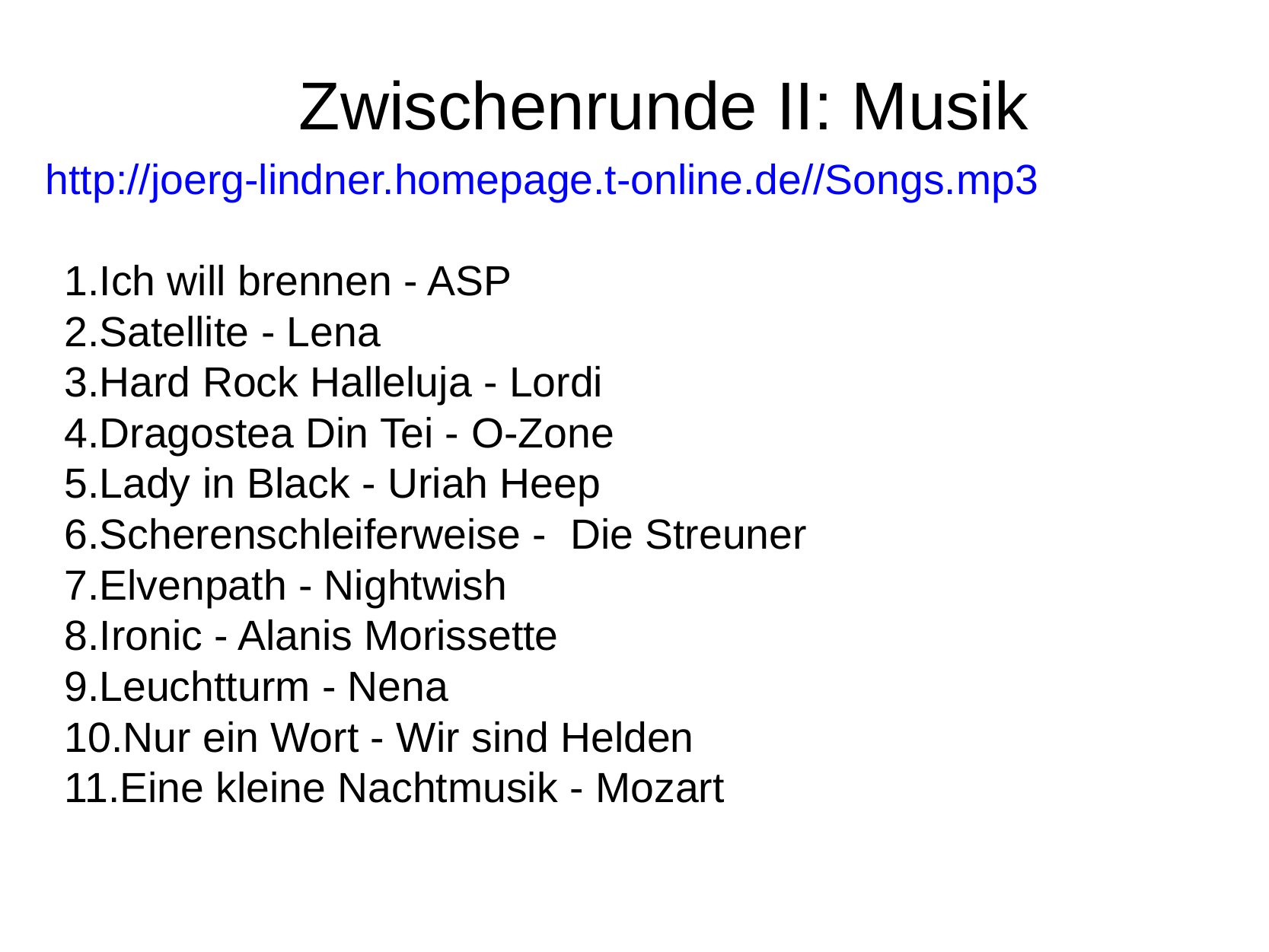

# Zwischenrunde II: Musik
http://joerg-lindner.homepage.t-online.de//Songs.mp3

Ich will brennen - ASP
Satellite - Lena
Hard Rock Halleluja - Lordi
Dragostea Din Tei - O-Zone
Lady in Black - Uriah Heep
Scherenschleiferweise -  Die Streuner
Elvenpath - Nightwish
Ironic - Alanis Morissette
Leuchtturm - Nena
Nur ein Wort - Wir sind Helden
Eine kleine Nachtmusik - Mozart